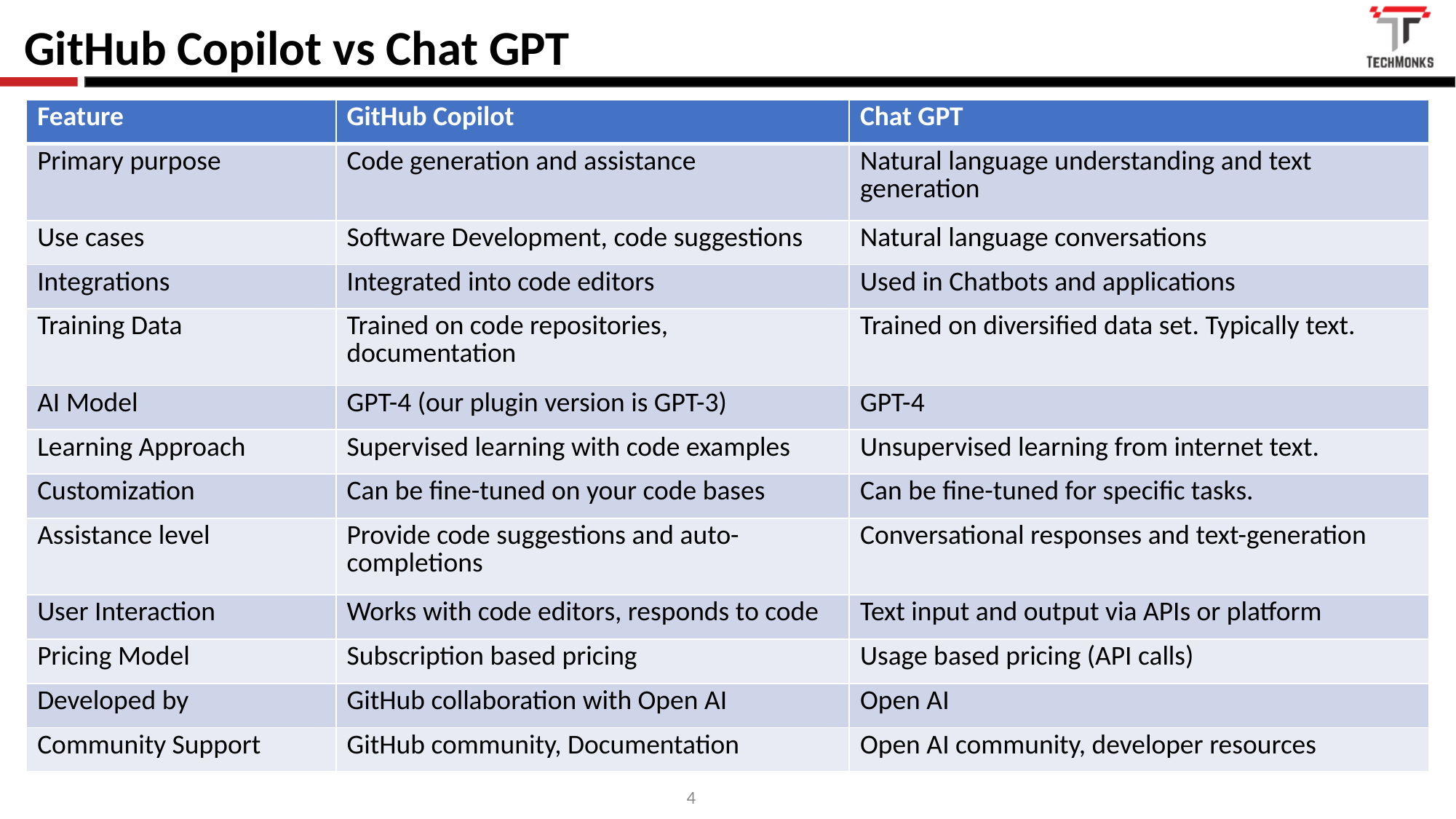

GitHub Copilot vs Chat GPT
| Feature | GitHub Copilot | Chat GPT |
| --- | --- | --- |
| Primary purpose | Code generation and assistance | Natural language understanding and text generation |
| Use cases | Software Development, code suggestions | Natural language conversations |
| Integrations | Integrated into code editors | Used in Chatbots and applications |
| Training Data | Trained on code repositories, documentation | Trained on diversified data set. Typically text. |
| AI Model | GPT-4 (our plugin version is GPT-3) | GPT-4 |
| Learning Approach | Supervised learning with code examples | Unsupervised learning from internet text. |
| Customization | Can be fine-tuned on your code bases | Can be fine-tuned for specific tasks. |
| Assistance level | Provide code suggestions and auto-completions | Conversational responses and text-generation |
| User Interaction | Works with code editors, responds to code | Text input and output via APIs or platform |
| Pricing Model | Subscription based pricing | Usage based pricing (API calls) |
| Developed by | GitHub collaboration with Open AI | Open AI |
| Community Support | GitHub community, Documentation | Open AI community, developer resources |